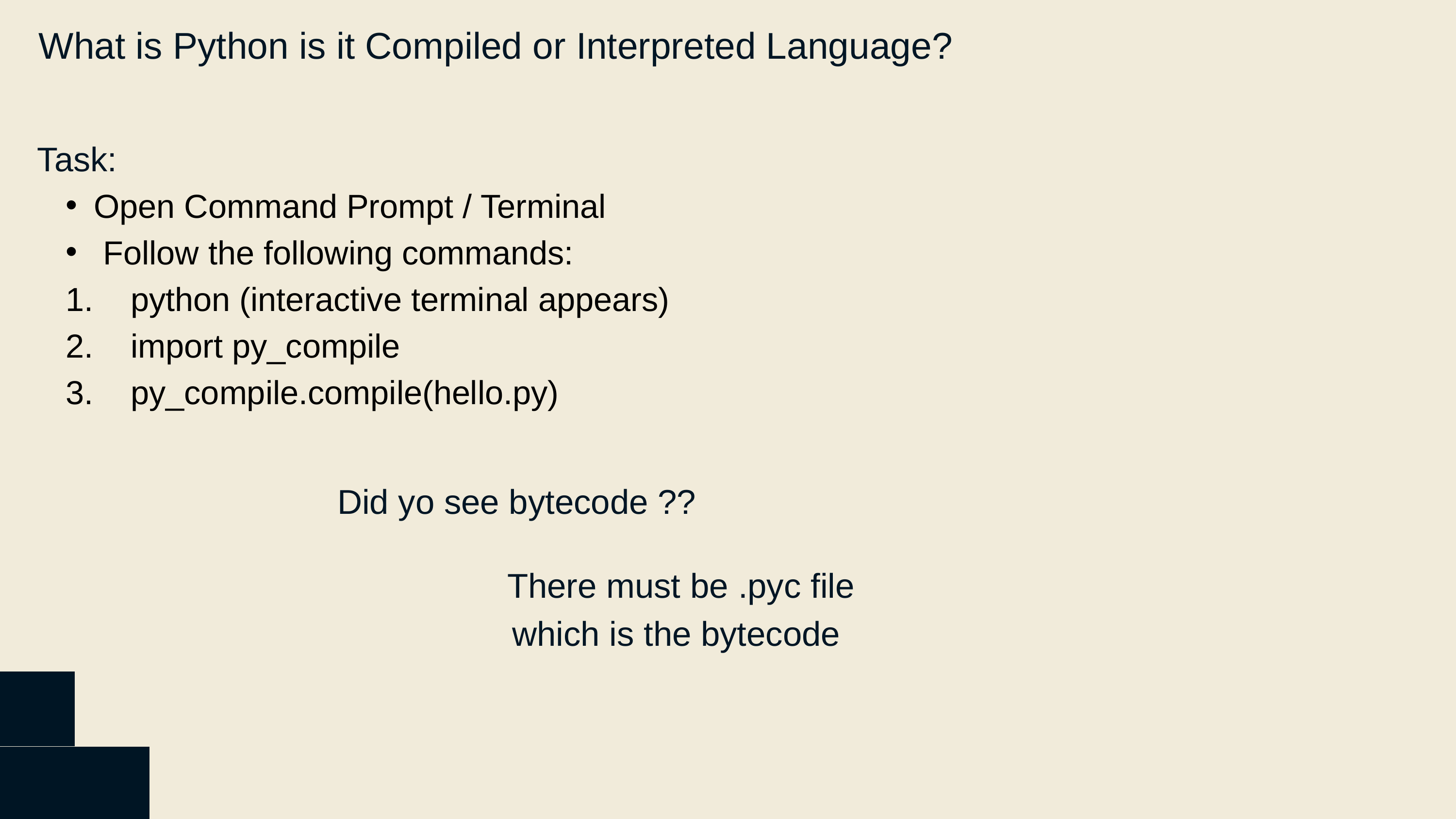

What is Python is it Compiled or Interpreted Language?
Task:
Open Command Prompt / Terminal
 Follow the following commands:
    python (interactive terminal appears)
    import py_compile
    py_compile.compile(hello.py)
Did yo see bytecode ??
There must be .pyc file
which is the bytecode